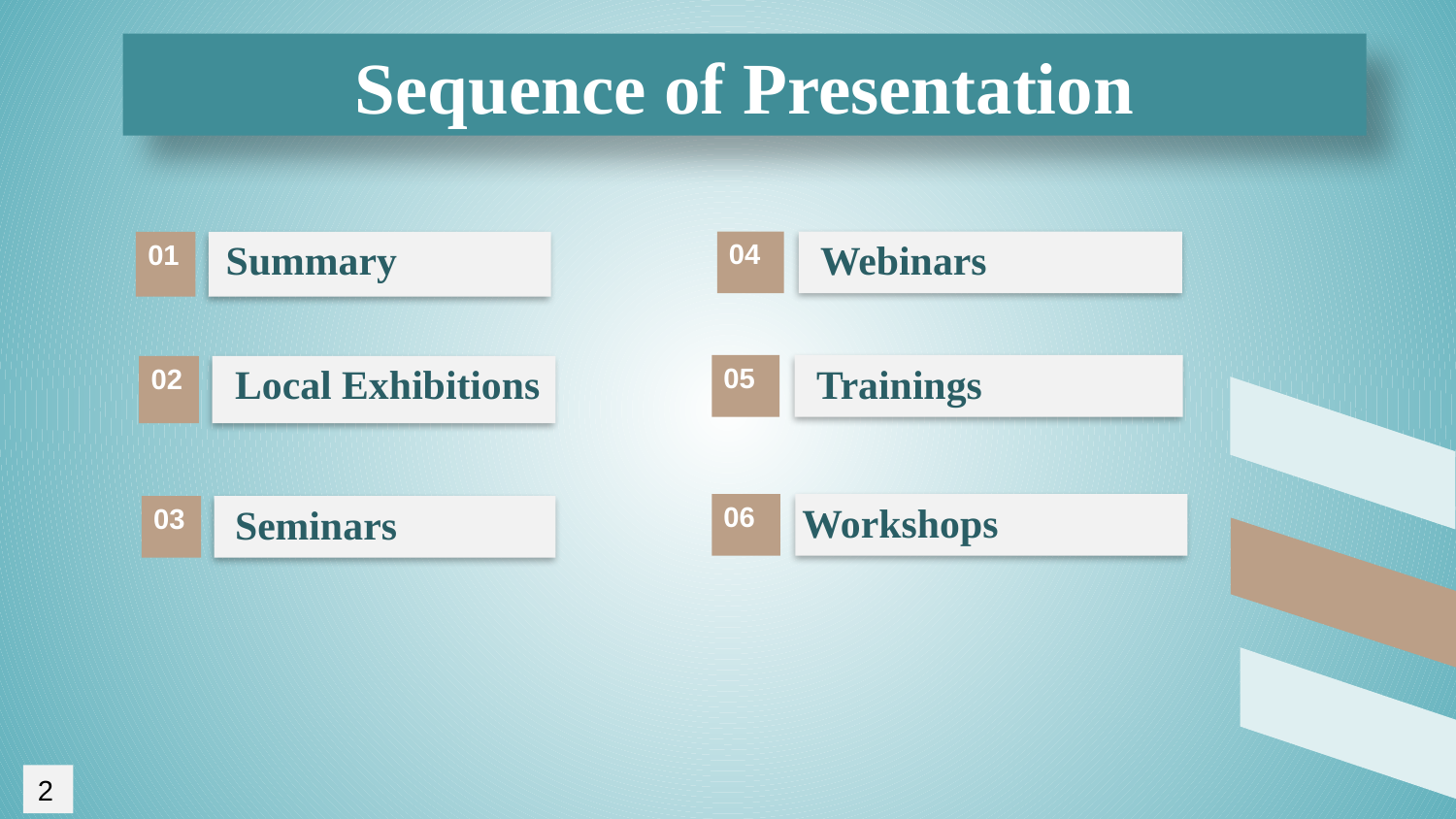

Sequence of Presentation
Summary
01

Webinars
04

Trainings
05

Local Exhibitions
02

Workshops
06

Seminars
03

2